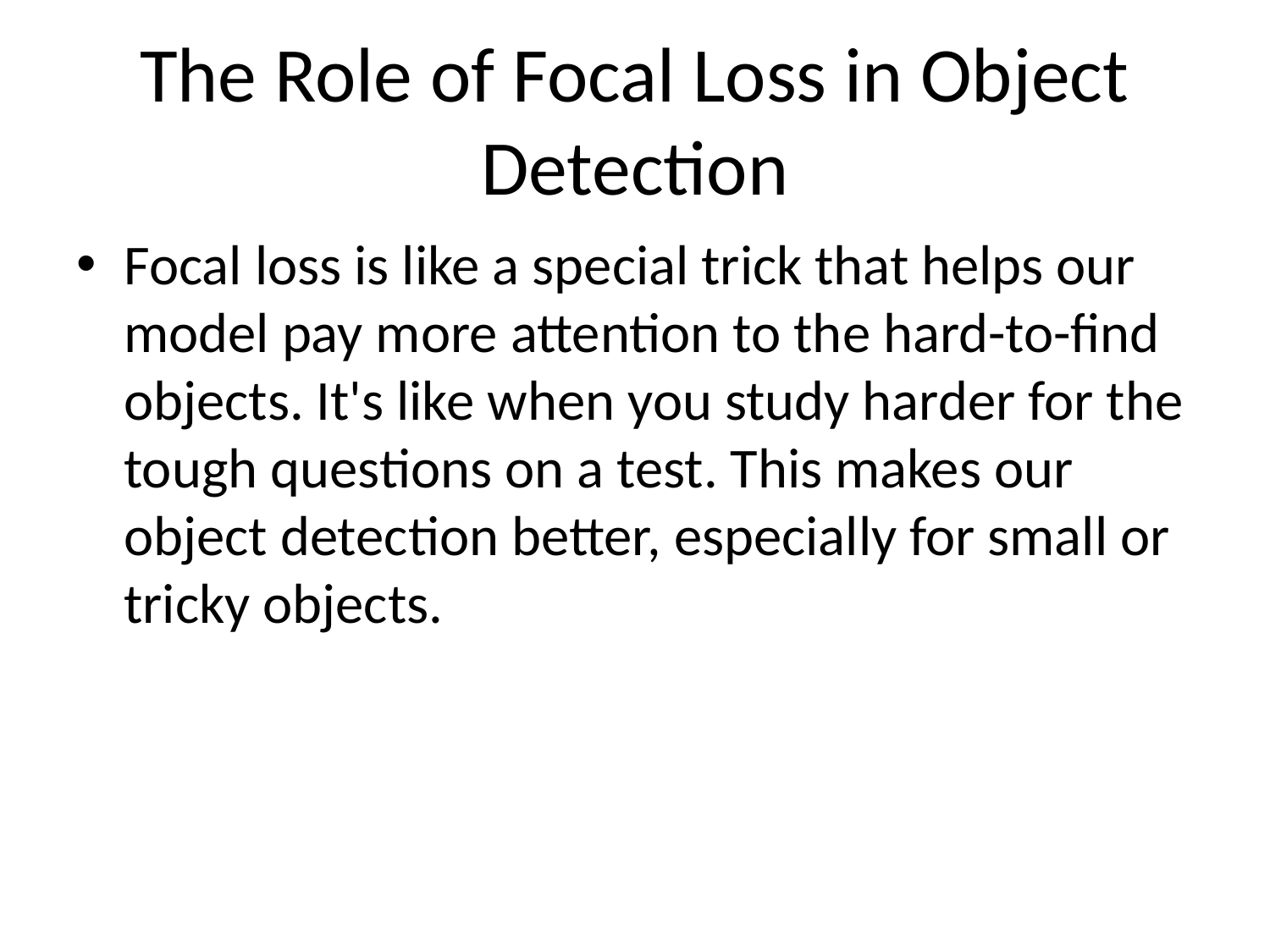

# The Role of Focal Loss in Object Detection
Focal loss is like a special trick that helps our model pay more attention to the hard-to-find objects. It's like when you study harder for the tough questions on a test. This makes our object detection better, especially for small or tricky objects.